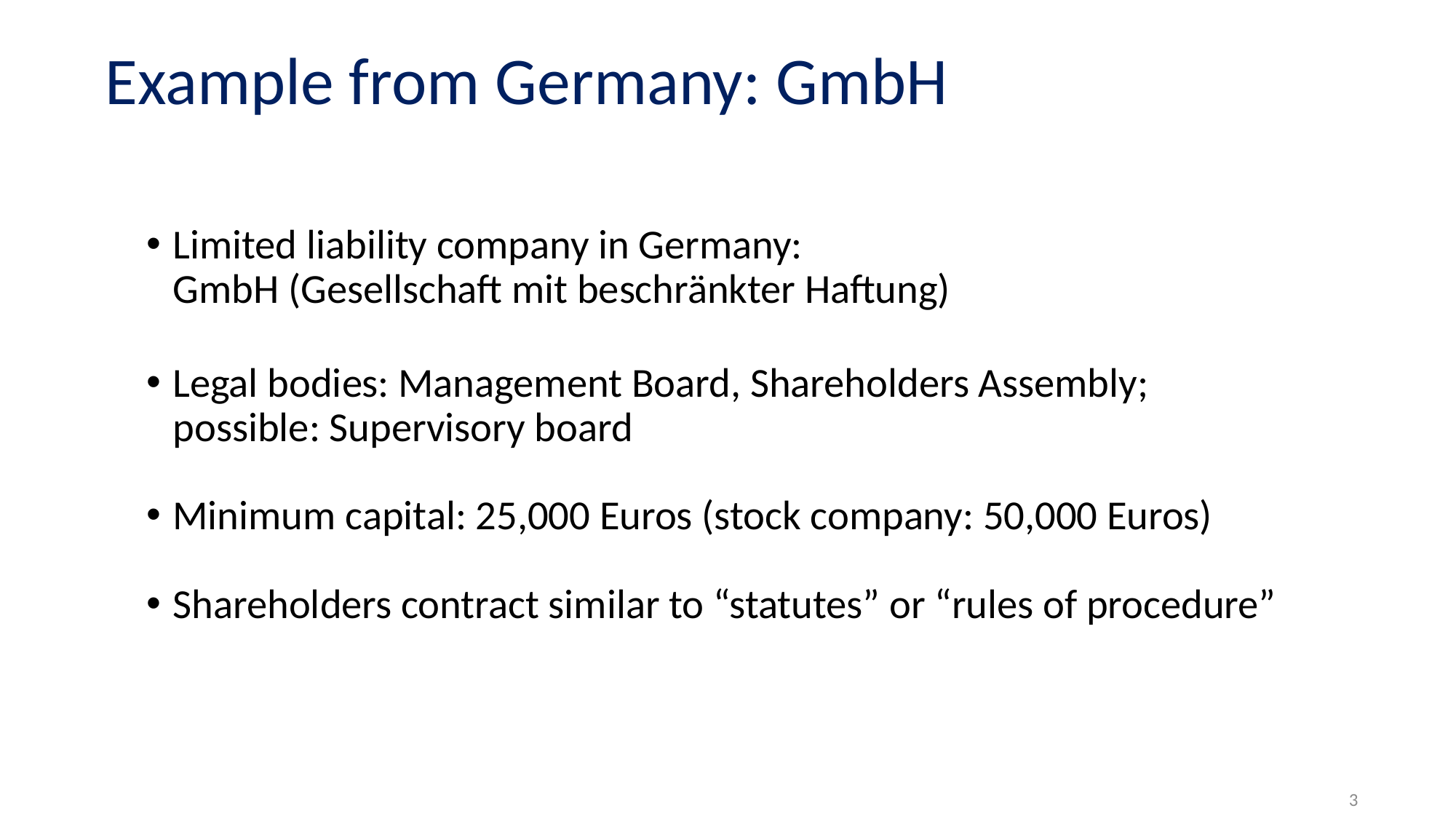

# Example from Germany: GmbH
Limited liability company in Germany:
GmbH (Gesellschaft mit beschränkter Haftung)
Legal bodies: Management Board, Shareholders Assembly;
possible: Supervisory board

Minimum capital: 25,000 Euros (stock company: 50,000 Euros)

Shareholders contract similar to “statutes” or “rules of procedure”
3
3